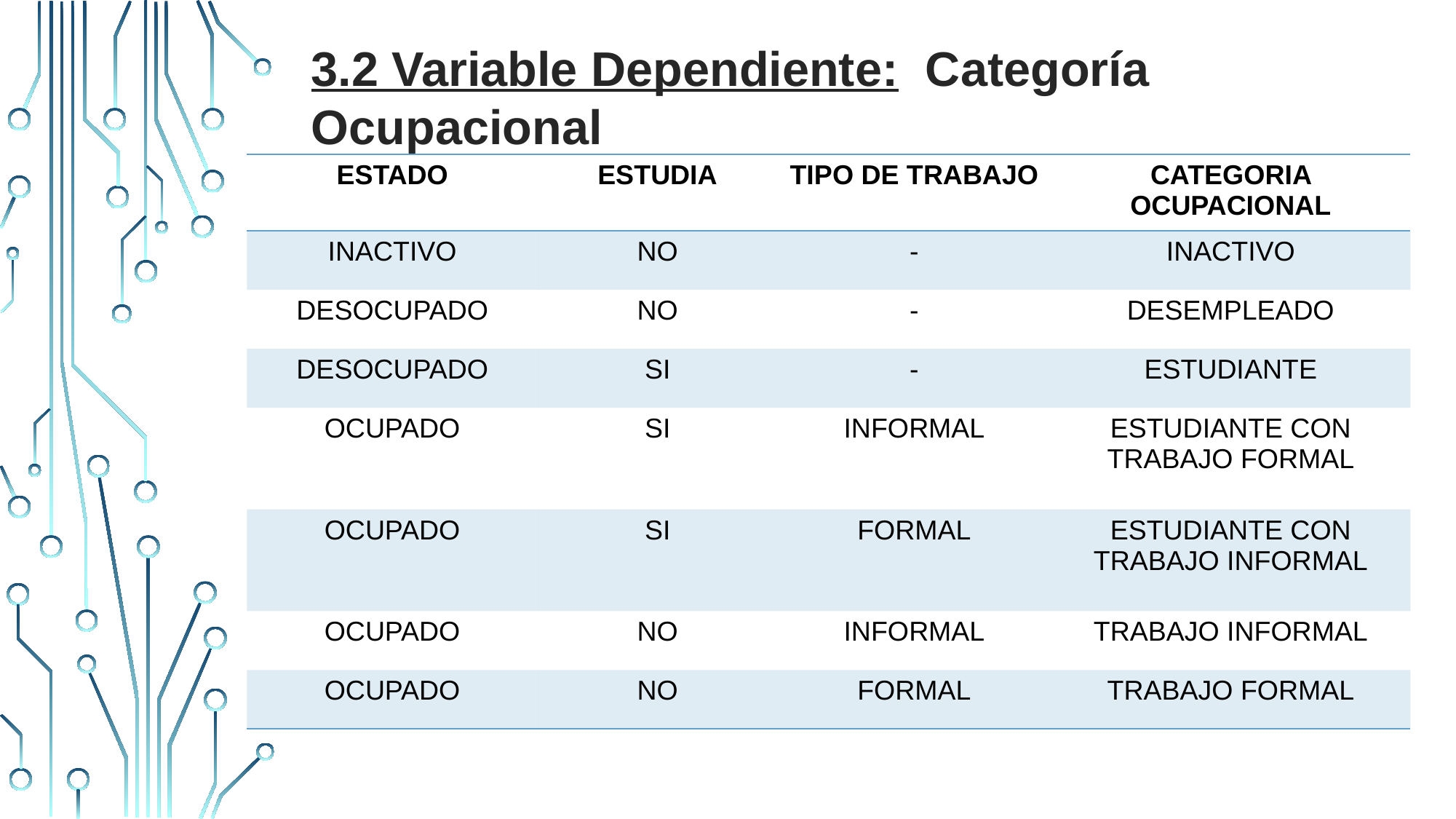

3.2 Variable Dependiente:  Categoría Ocupacional
| ESTADO | ESTUDIA | TIPO DE TRABAJO | CATEGORIA OCUPACIONAL |
| --- | --- | --- | --- |
| INACTIVO | NO | - | INACTIVO |
| DESOCUPADO | NO | - | DESEMPLEADO |
| DESOCUPADO | SI | - | ESTUDIANTE |
| OCUPADO | SI | INFORMAL | ESTUDIANTE CON TRABAJO FORMAL |
| OCUPADO | SI | FORMAL | ESTUDIANTE CON TRABAJO INFORMAL |
| OCUPADO | NO | INFORMAL | TRABAJO INFORMAL |
| OCUPADO | NO | FORMAL | TRABAJO FORMAL |